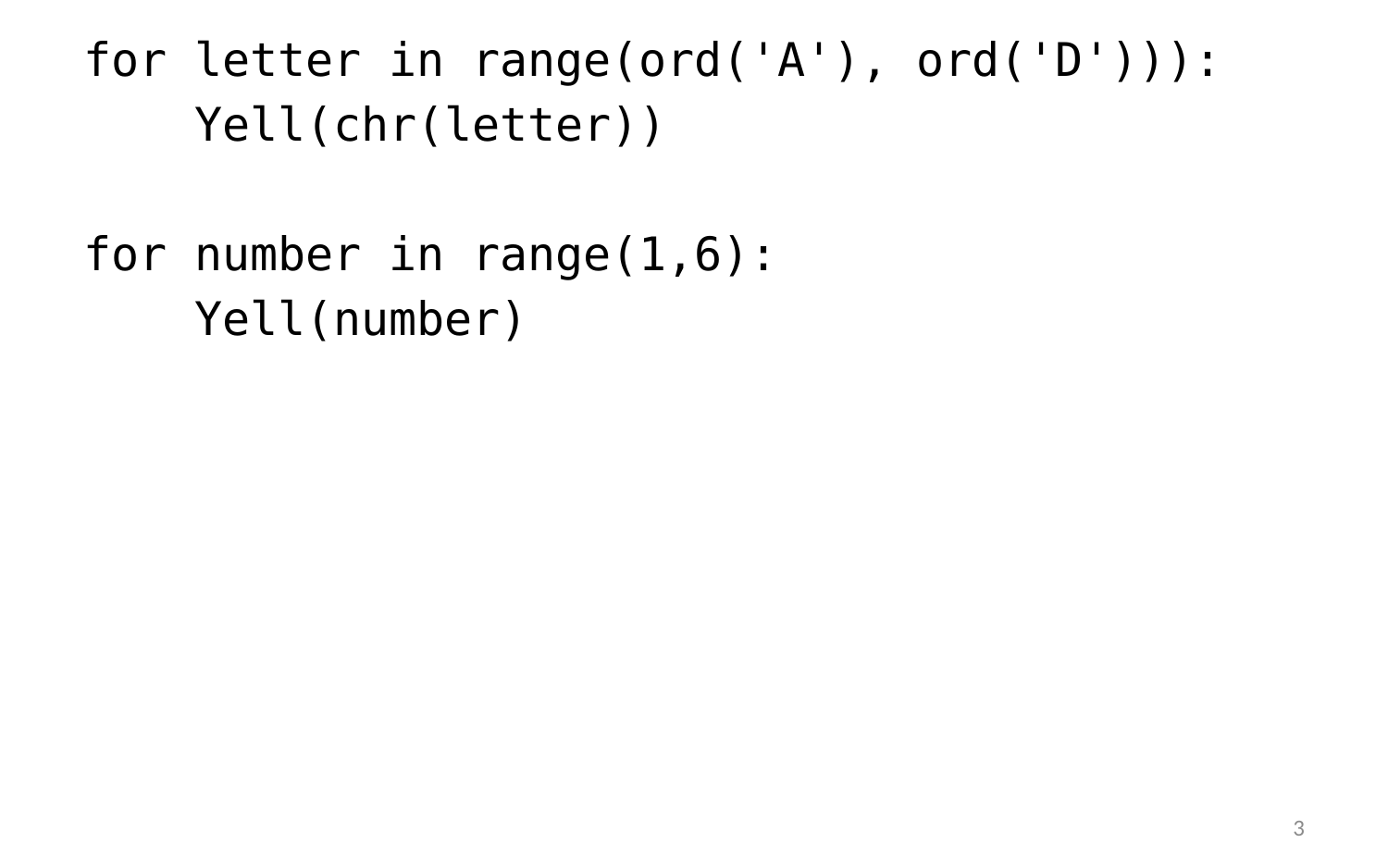

for letter in range(ord('A'), ord('D'))):
    Yell(chr(letter))

for number in range(1,6):
    Yell(number)
3